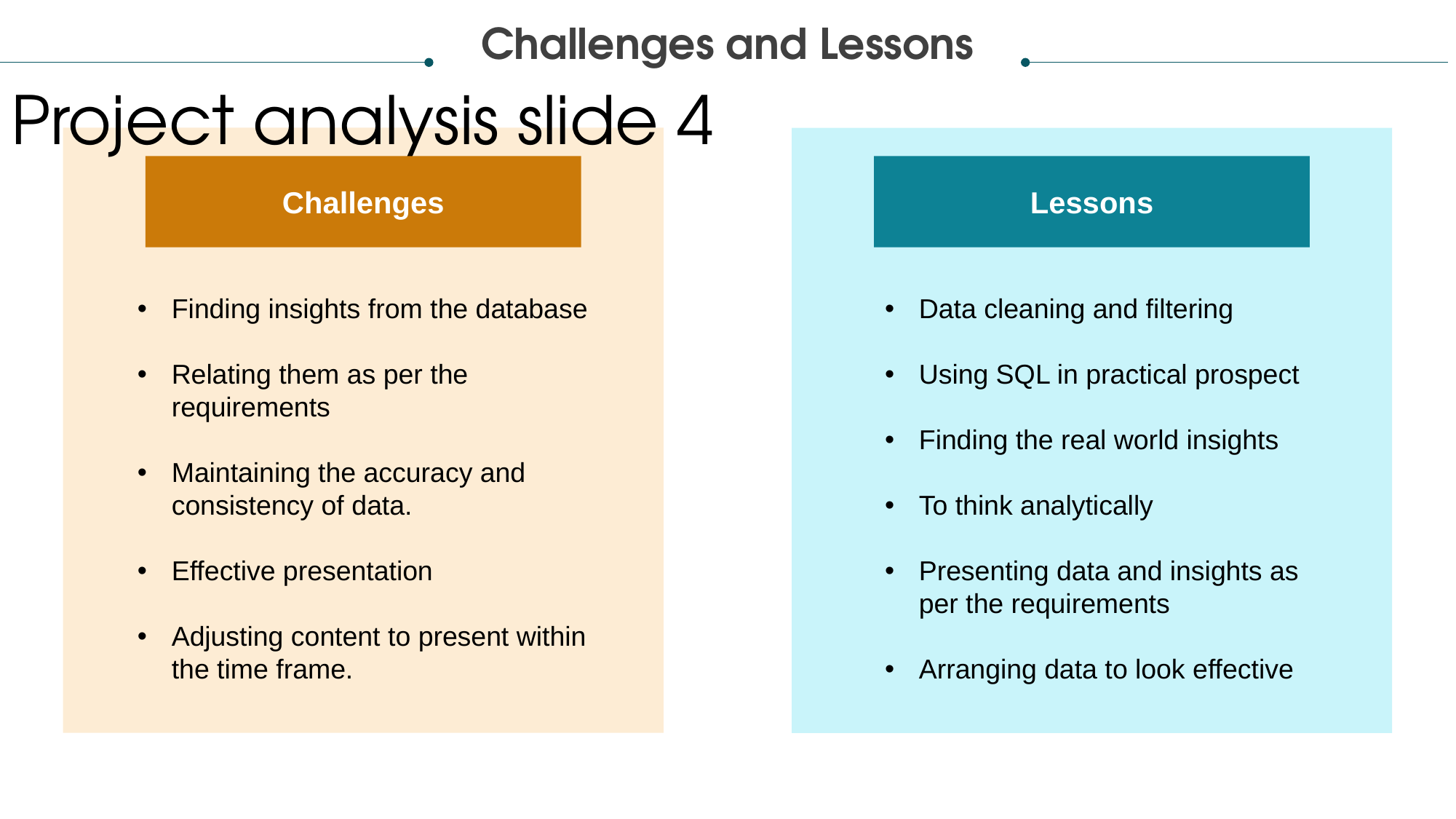

Challenges and Lessons
Project analysis slide 4

Challenges
Lessons
Finding insights from the database

Relating them as per the requirements

Maintaining the accuracy and consistency of data.

Effective presentation

Adjusting content to present within the time frame.
Data cleaning and filtering

Using SQL in practical prospect

Finding the real world insights

To think analytically

Presenting data and insights as per the requirements

Arranging data to look effective